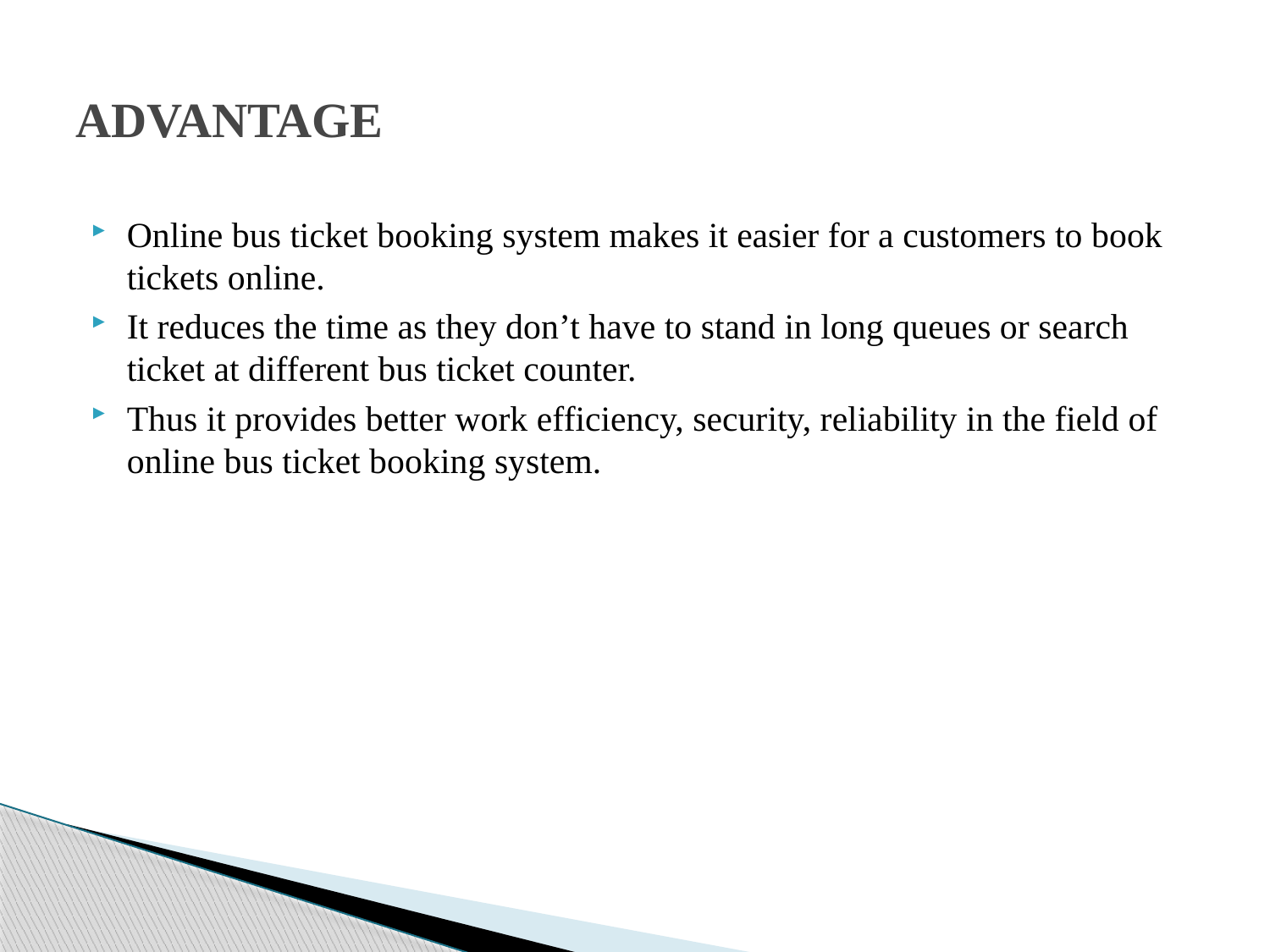

# ADVANTAGE
Online bus ticket booking system makes it easier for a customers to book tickets online.
It reduces the time as they don’t have to stand in long queues or search ticket at different bus ticket counter.
Thus it provides better work efficiency, security, reliability in the field of online bus ticket booking system.